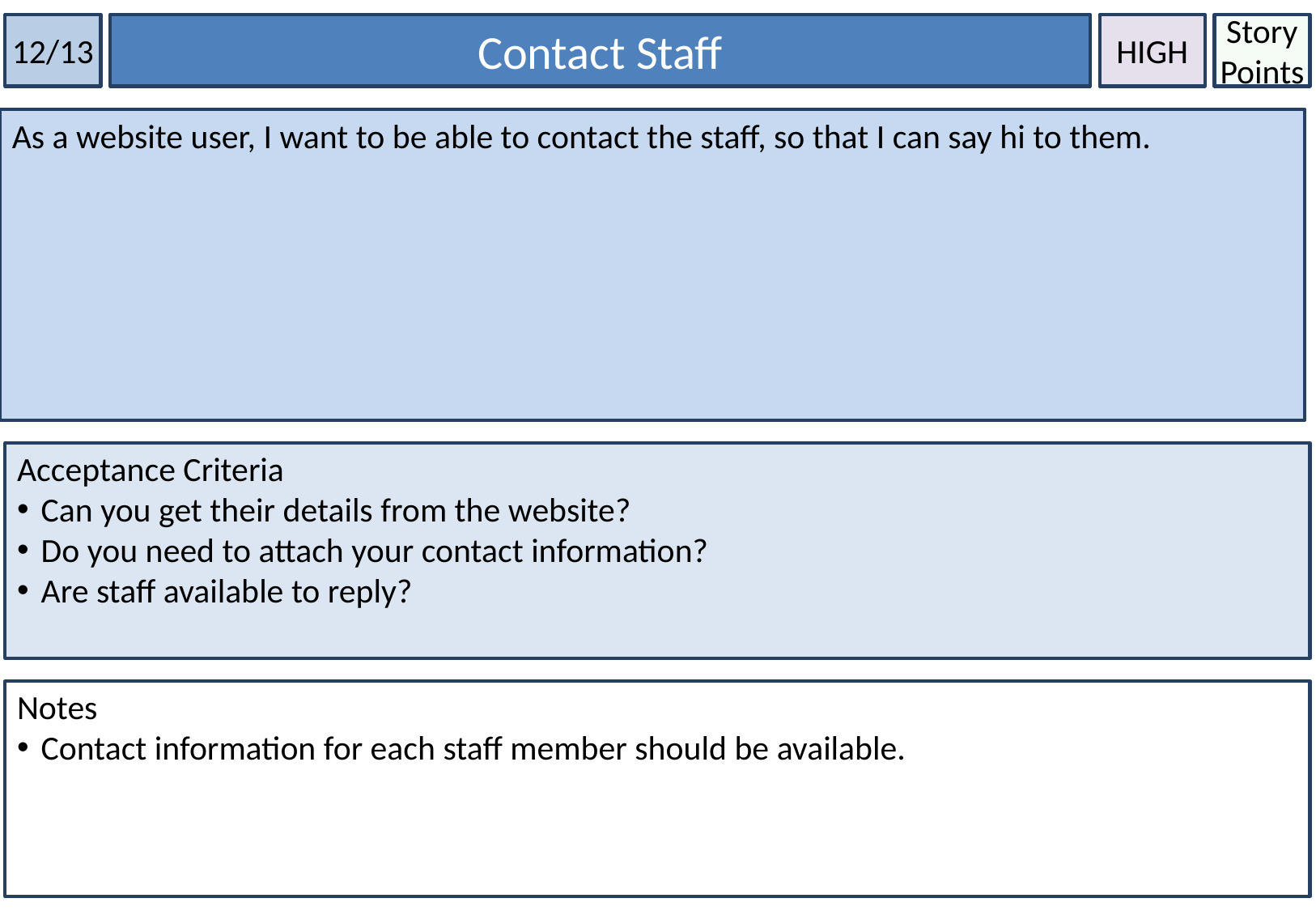

12/13
Contact Staff
HIGH
Story Points
As a website user, I want to be able to contact the staff, so that I can say hi to them.
Acceptance Criteria
Can you get their details from the website?
Do you need to attach your contact information?
Are staff available to reply?

Notes
Contact information for each staff member should be available.